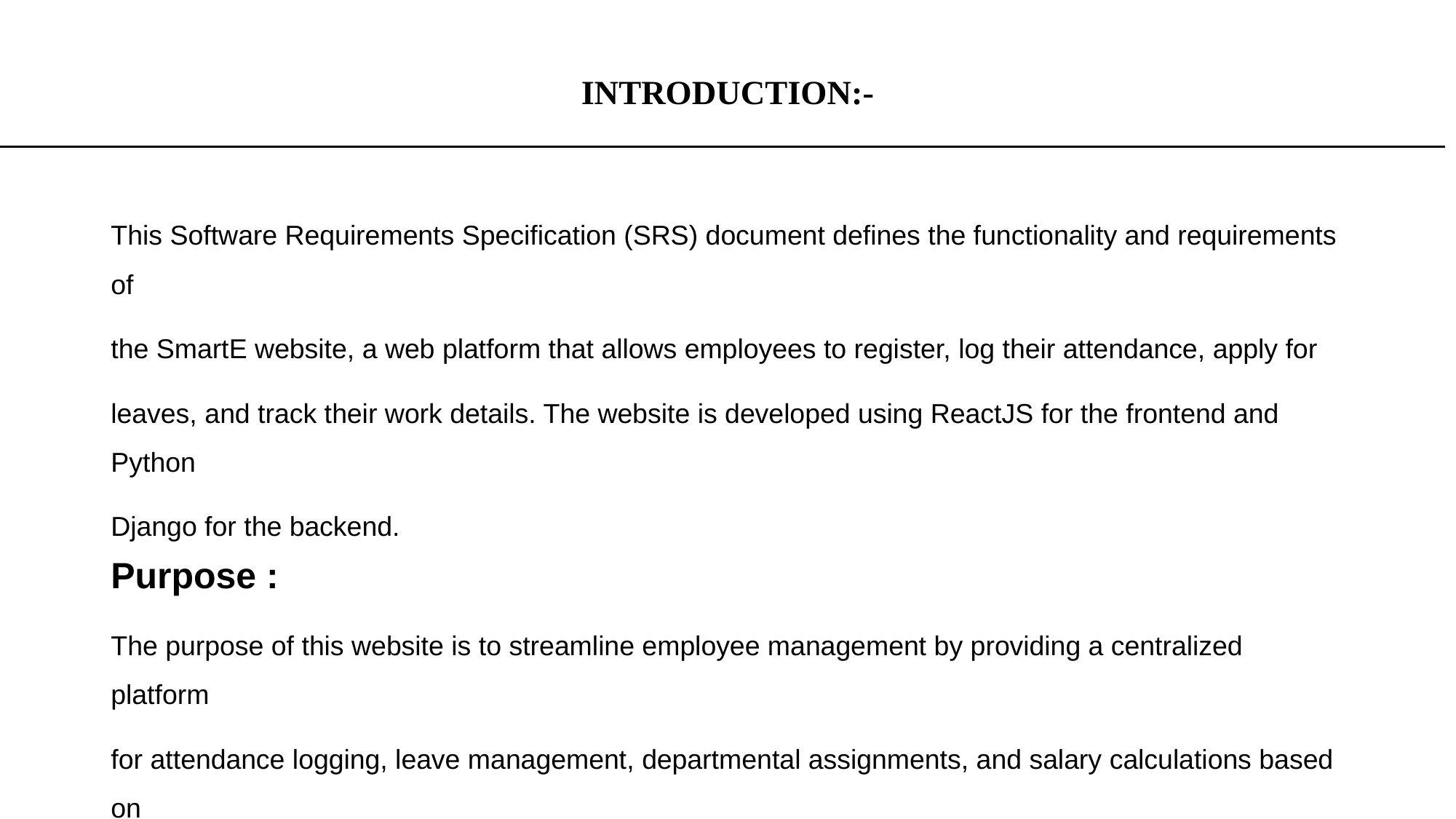

# INTRODUCTION:-
This Software Requirements Specification (SRS) document defines the functionality and requirements of
the SmartE website, a web platform that allows employees to register, log their attendance, apply for
leaves, and track their work details. The website is developed using ReactJS for the frontend and Python
Django for the backend.
Purpose :
The purpose of this website is to streamline employee management by providing a centralized platform
for attendance logging, leave management, departmental assignments, and salary calculations based on
attendance and leave records.